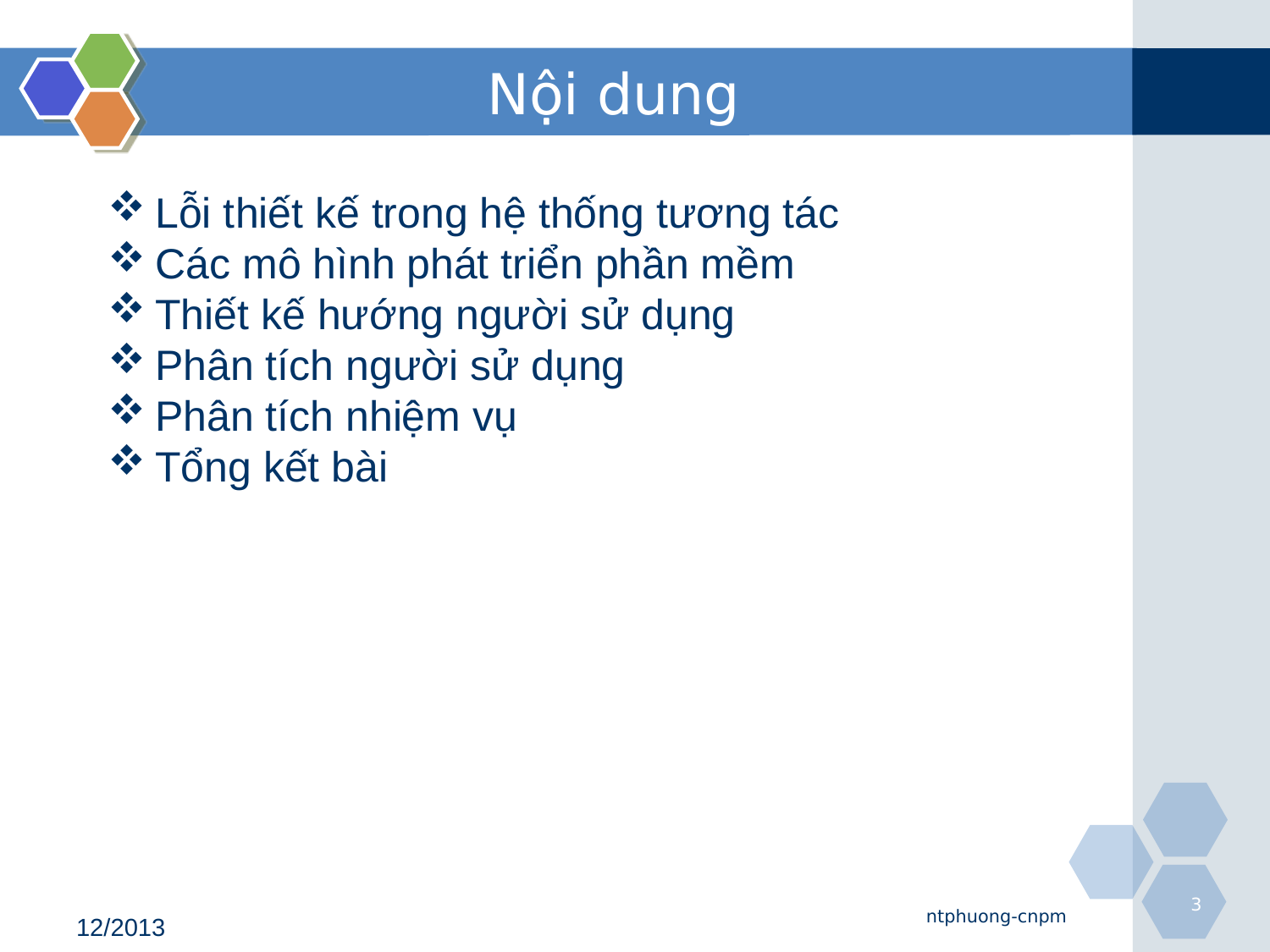

# Nội dung
Lỗi thiết kế trong hệ thống tương tác
Các mô hình phát triển phần mềm
Thiết kế hướng người sử dụng
Phân tích người sử dụng
Phân tích nhiệm vụ
Tổng kết bài

3
ntphuong-cnpm
12/2013